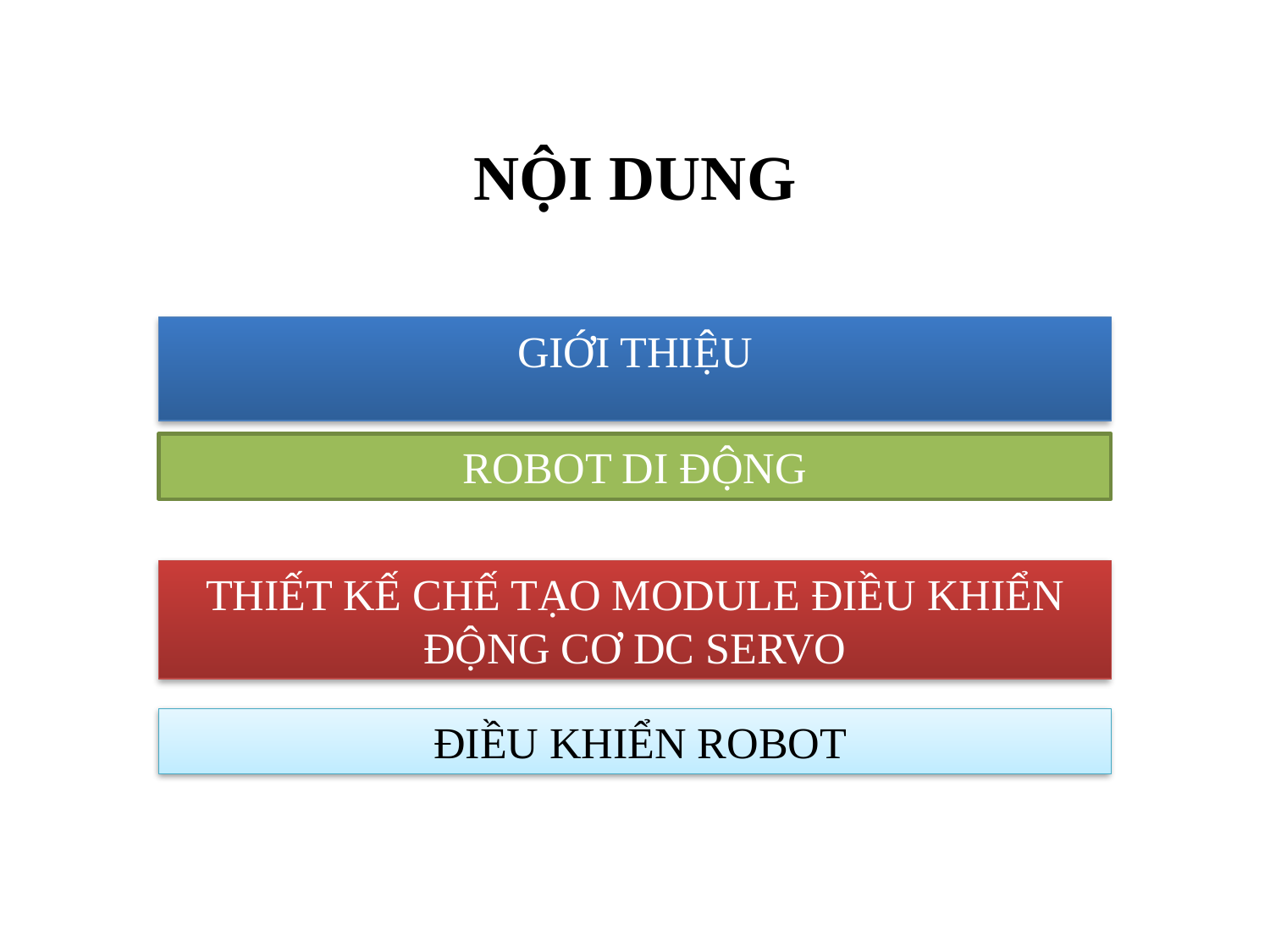

# NỘI DUNG
GIỚI THIỆU

ROBOT DI ĐỘNG
THIẾT KẾ CHẾ TẠO MODULE ĐIỀU KHIỂN ĐỘNG CƠ DC SERVO
 ĐIỀU KHIỂN ROBOT